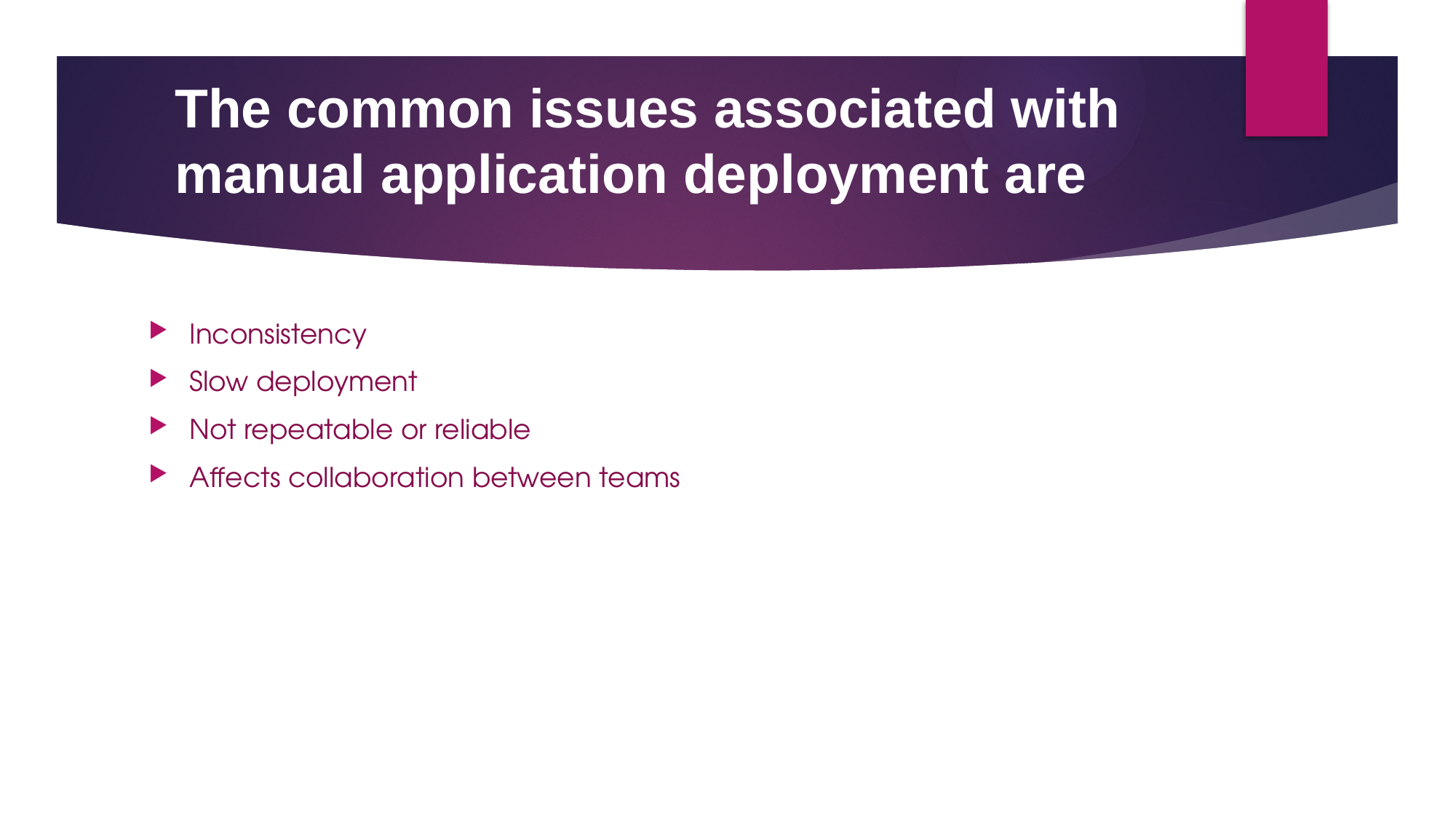

# The common issues associated with manual application deployment are
Inconsistency
Slow deployment
Not repeatable or reliable
Affects collaboration between teams